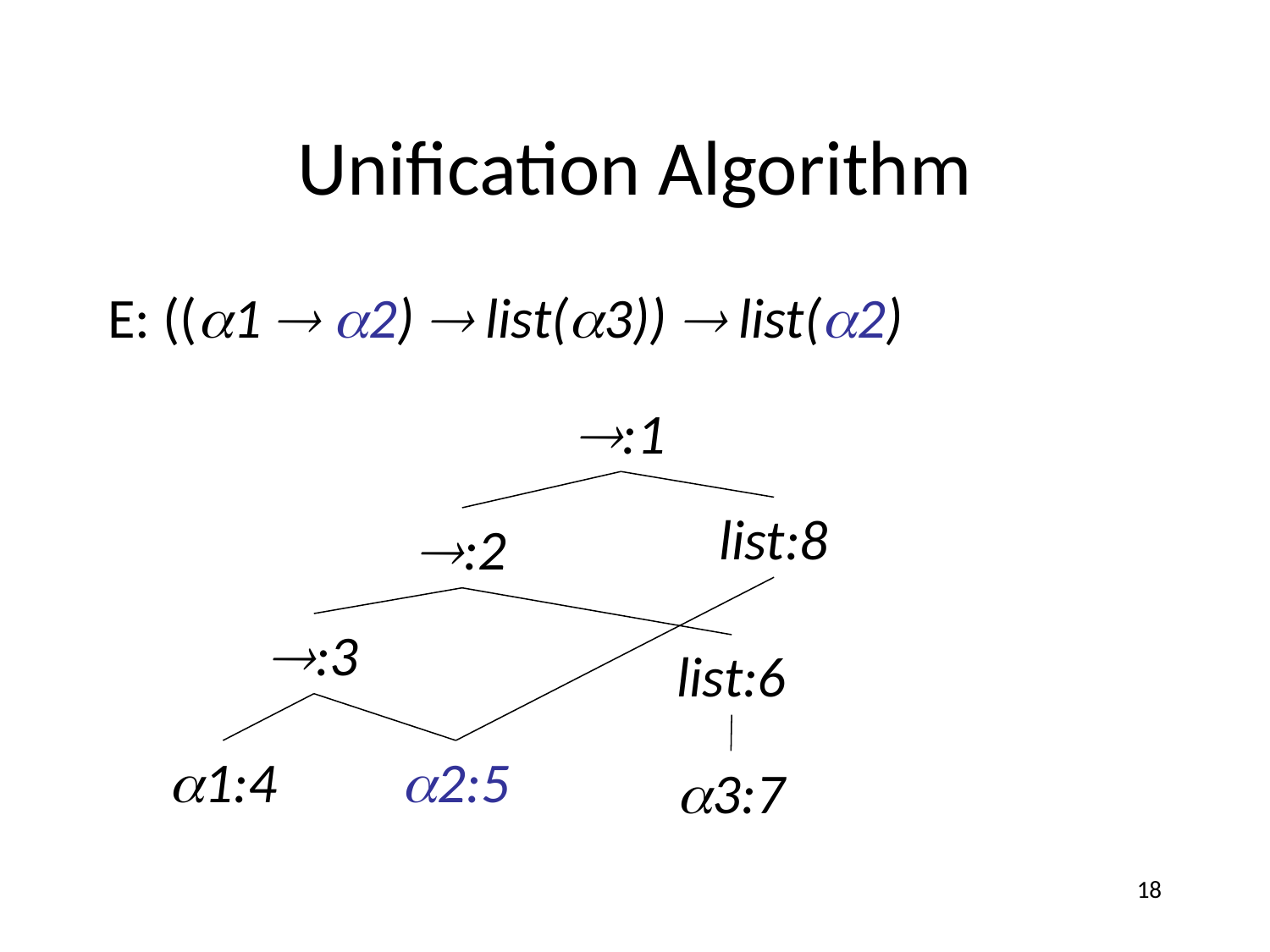

# Unification Algorithm
E: ((α1 → α2) → list(α3)) → list(α2)
→:1
list:8
→:2
→:3
list:6
α1:4
α2:5
α3:7
18